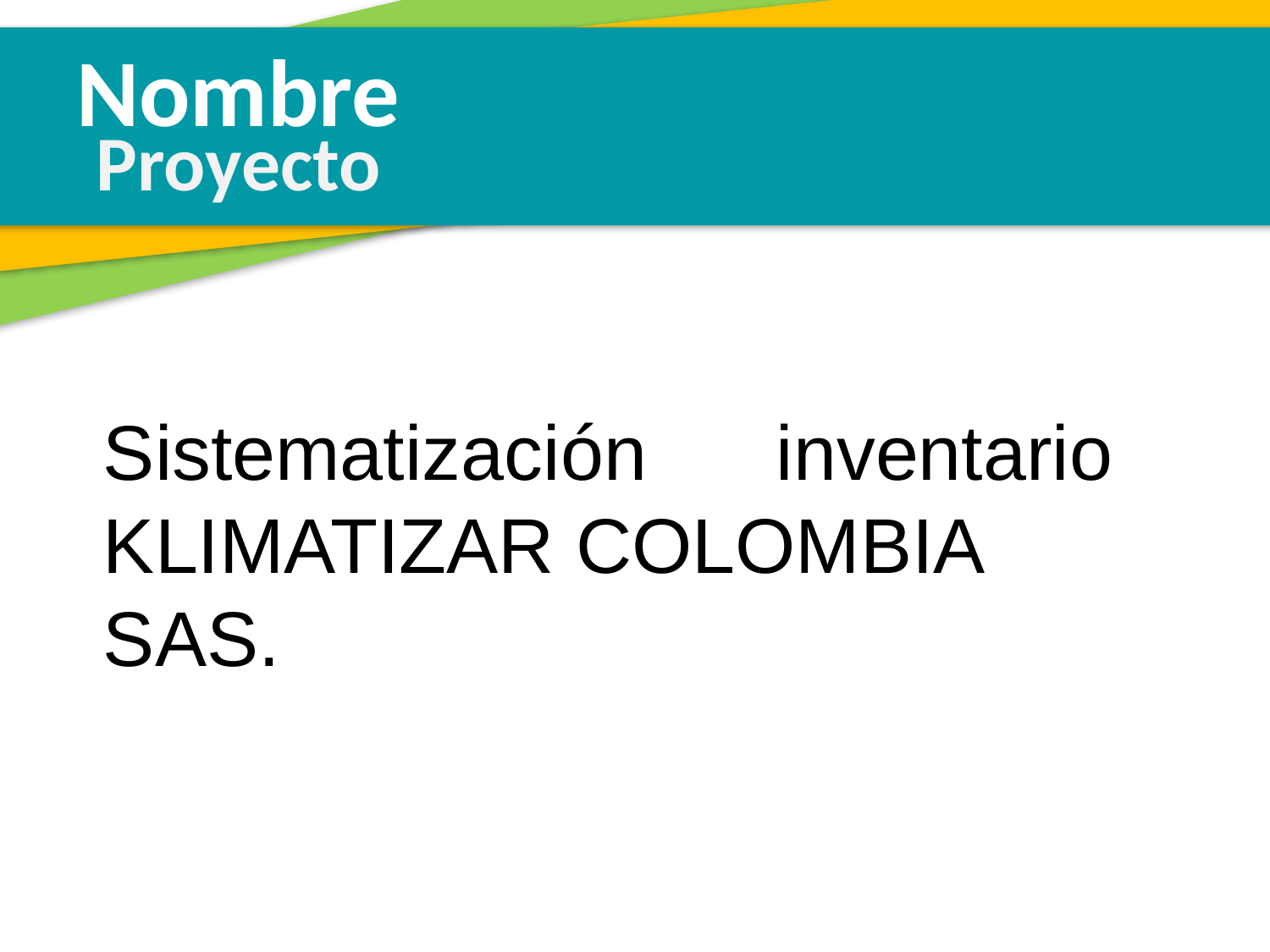

Nombre
 Proyecto
Sistematización      inventario KLIMATIZAR COLOMBIA SAS.